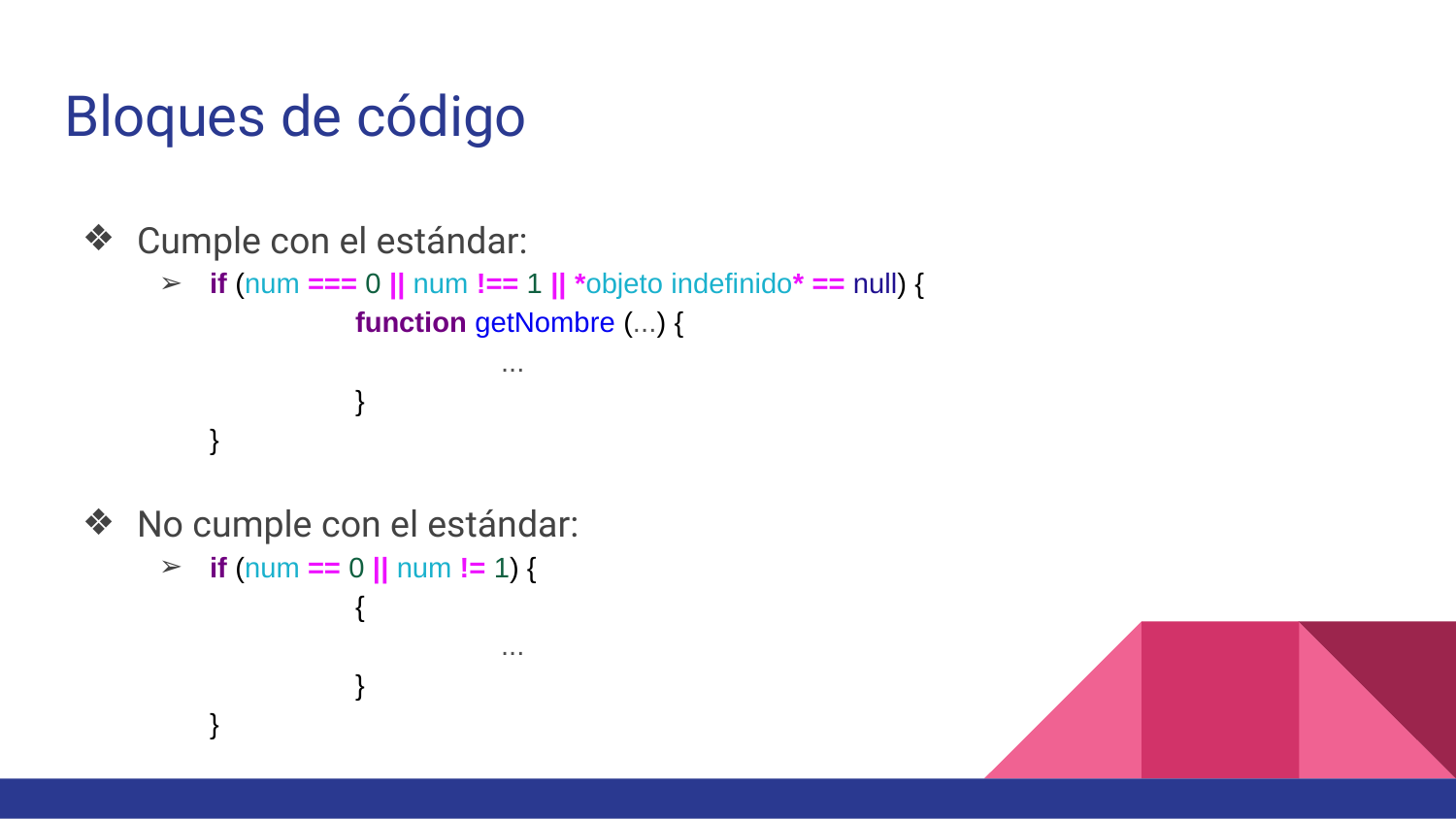

# Bloques de código

Cumple con el estándar:
if (num === 0 || num !== 1 || *objeto indefinido* == null) {
	function getNombre (...) {
		...
	}
}
No cumple con el estándar:
if (num == 0 || num != 1) {
	{
		...
	}
}